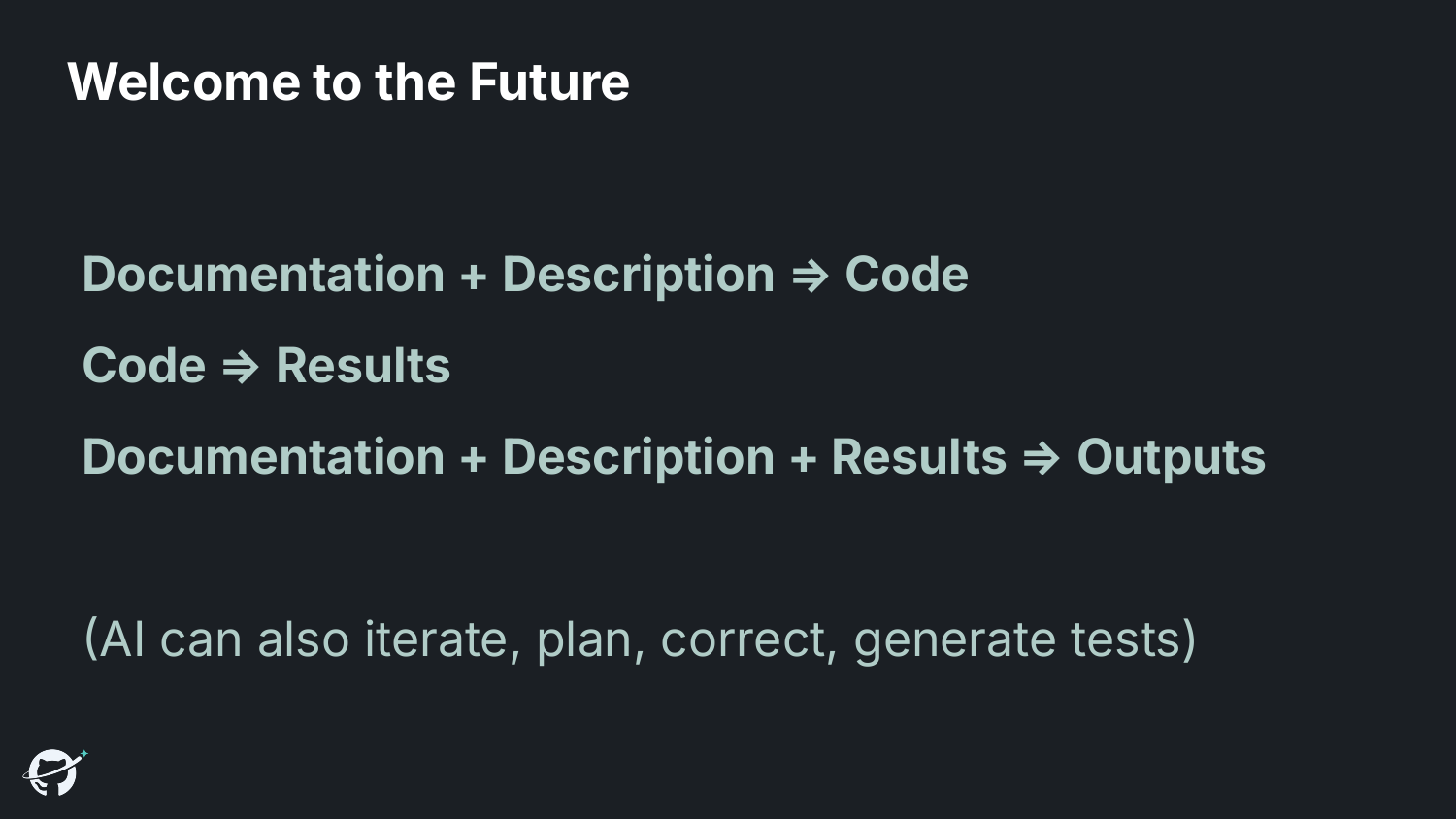

# Welcome to the Future

Documentation + Description ⇒ Code
Code ⇒ Results
Documentation + Description + Results ⇒ Outputs

(AI can also iterate, plan, correct, generate tests)